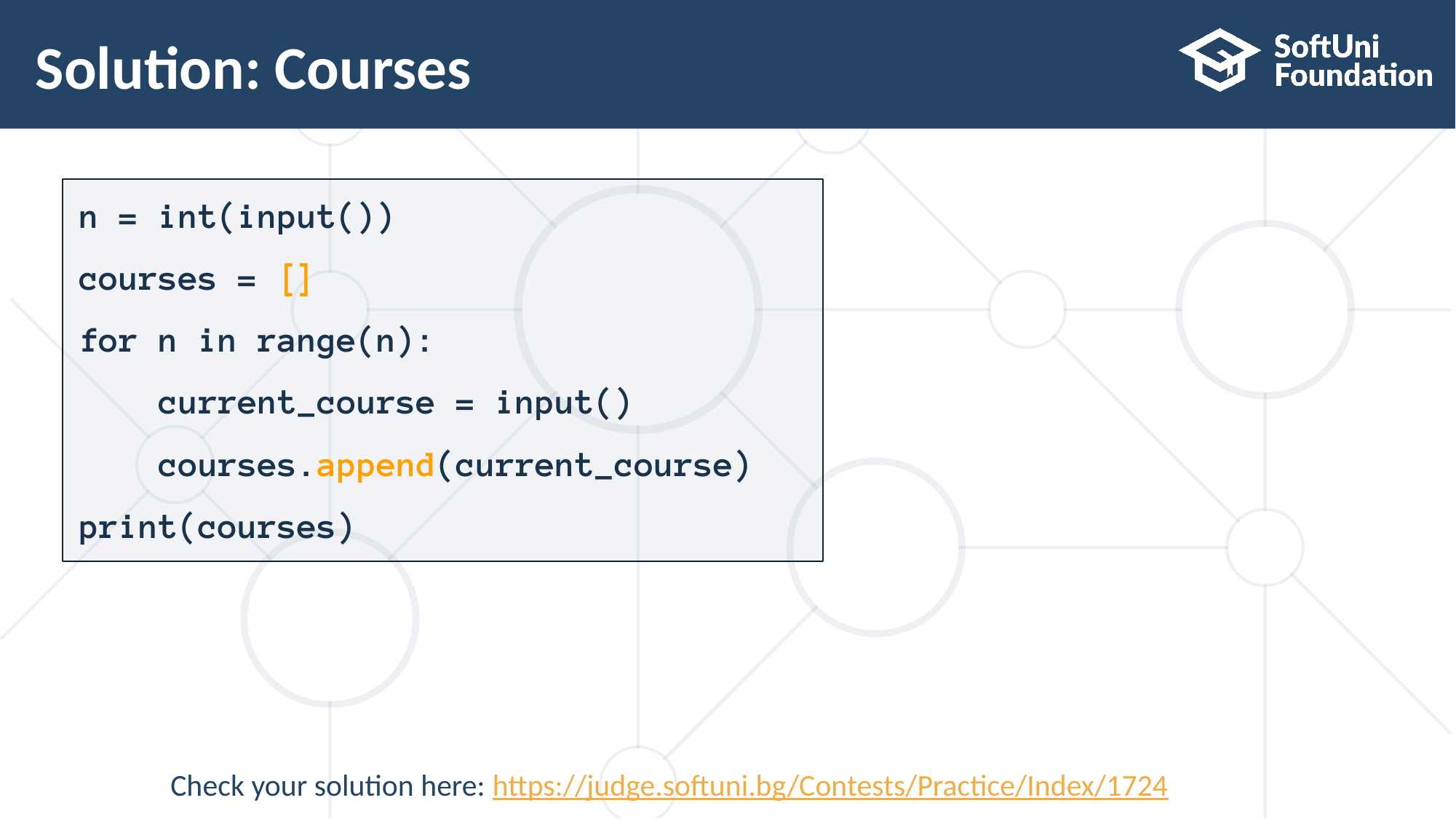

# Solution: Courses
n = int(input())
courses = []
for n in range(n):
    current_course = input()
    courses.append(current_course)
print(courses)
Check your solution here: https://judge.softuni.bg/Contests/Practice/Index/1724